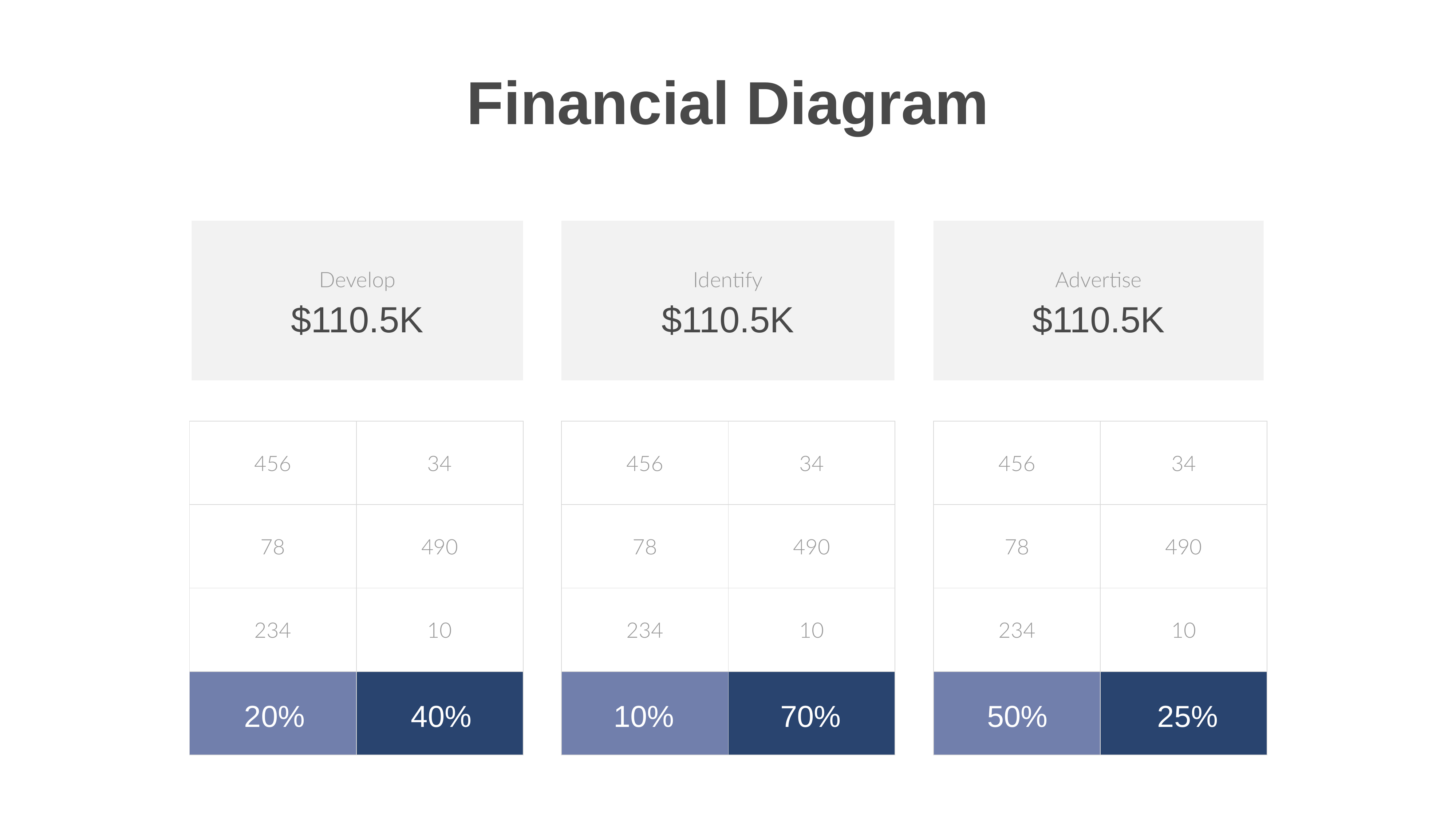

Financial Diagram

Develop
$110.5K
Identify
$110.5K
Advertise
$110.5K
| 456 | 34 |
| --- | --- |
| 78 | 490 |
| 234 | 10 |
|  |  |
| 456 | 34 |
| --- | --- |
| 78 | 490 |
| 234 | 10 |
|  |  |
| 456 | 34 |
| --- | --- |
| 78 | 490 |
| 234 | 10 |
|  |  |
20%
40%
10%
70%
50%
25%